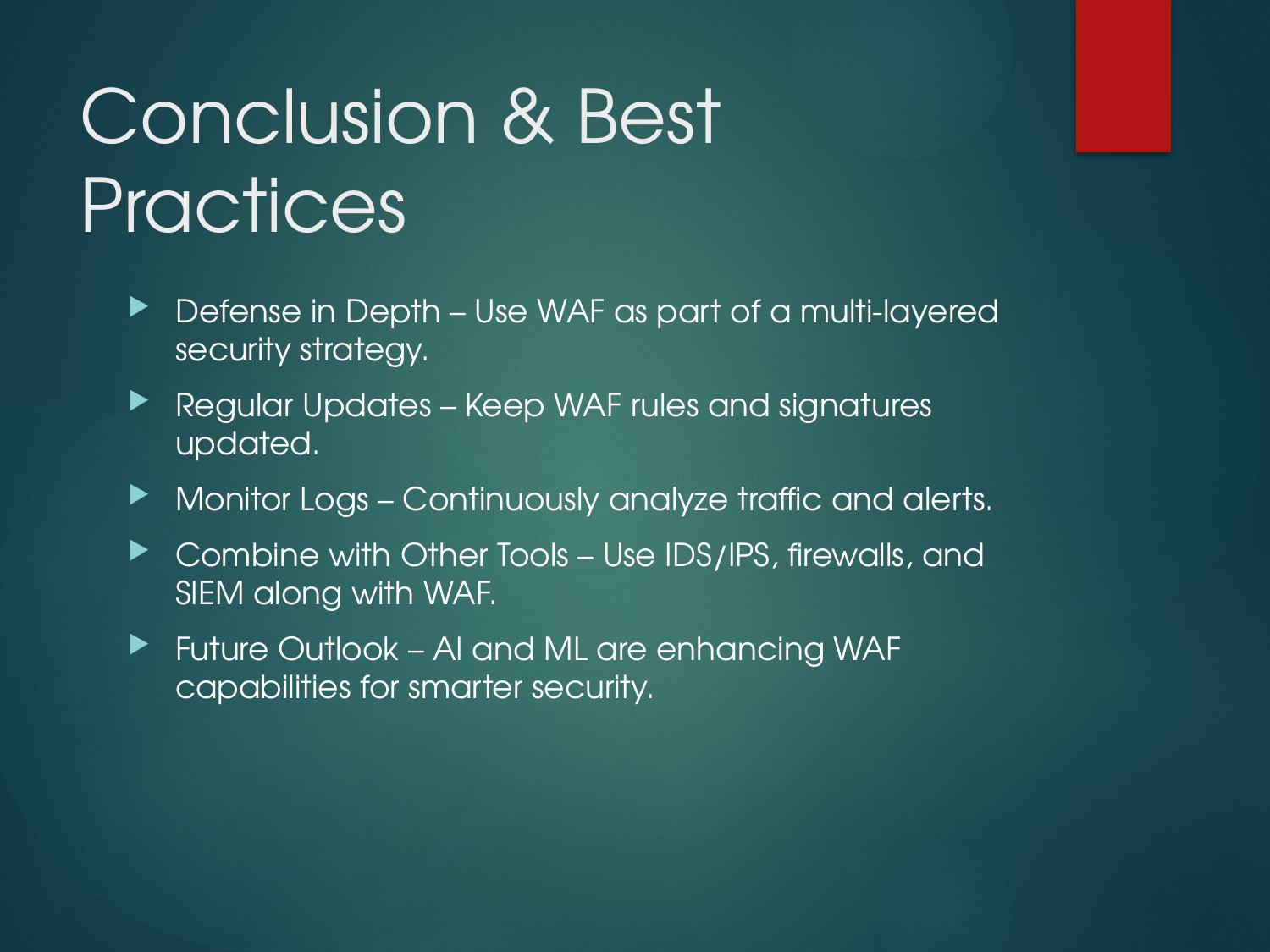

# Conclusion & Best Practices
Defense in Depth – Use WAF as part of a multi-layered security strategy.
Regular Updates – Keep WAF rules and signatures updated.
Monitor Logs – Continuously analyze traffic and alerts.
Combine with Other Tools – Use IDS/IPS, firewalls, and SIEM along with WAF.
Future Outlook – AI and ML are enhancing WAF capabilities for smarter security.